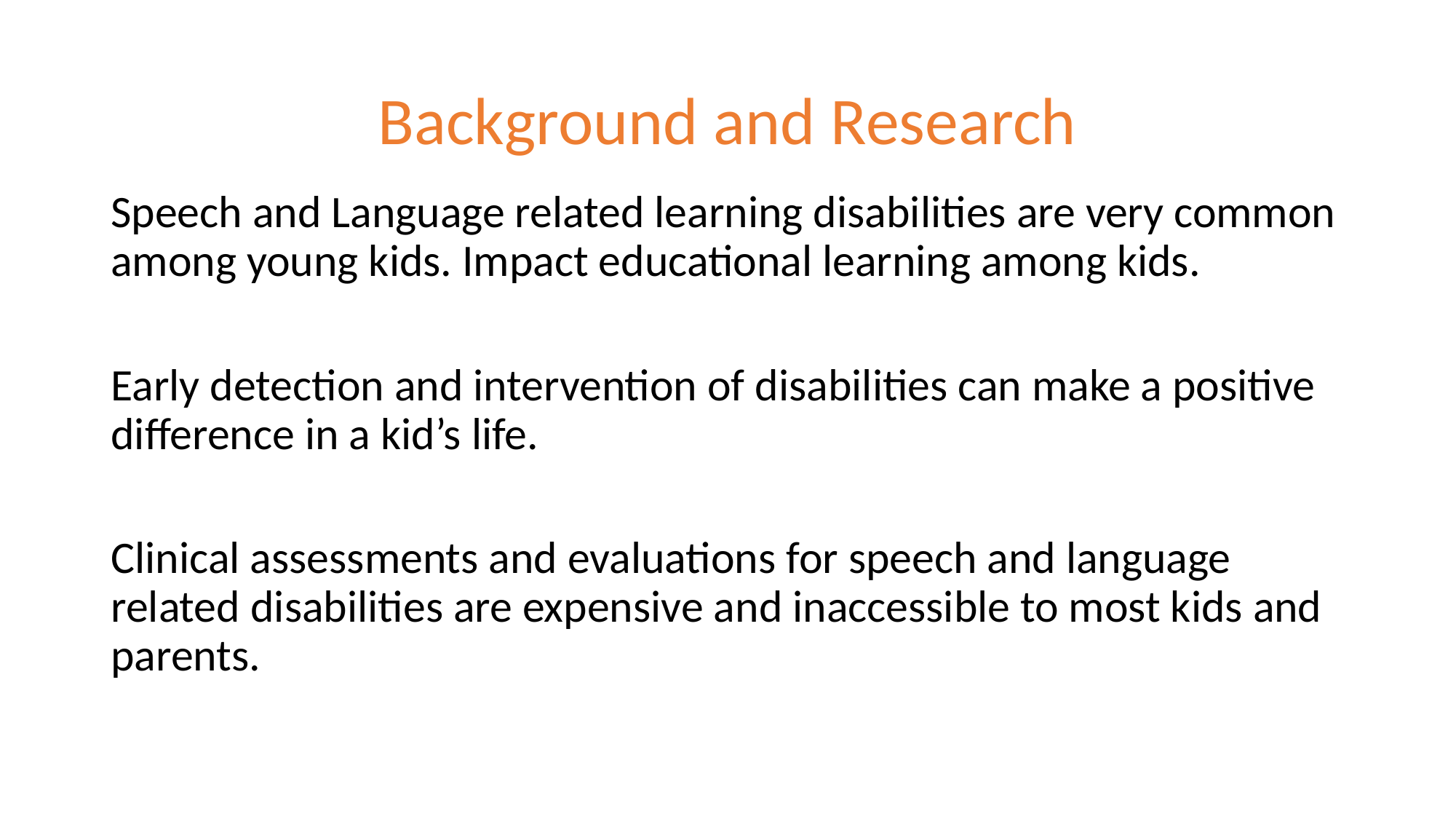

# Background and Research
Speech and Language related learning disabilities are very common among young kids. Impact educational learning among kids.

Early detection and intervention of disabilities can make a positive difference in a kid’s life.

Clinical assessments and evaluations for speech and language related disabilities are expensive and inaccessible to most kids and parents.